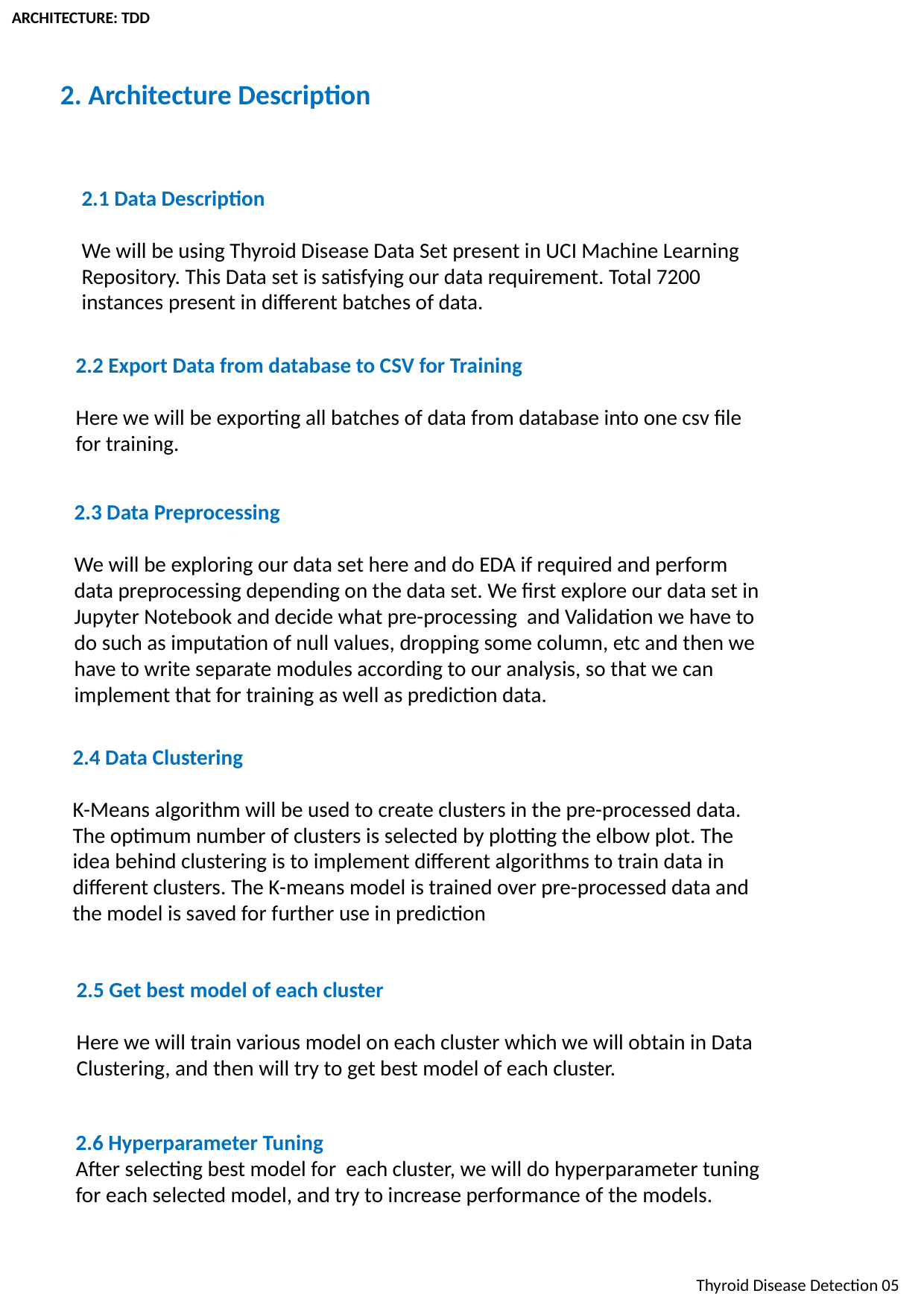

ARCHITECTURE: TDD
3

2. Architecture Description
2.1 Data Description

We will be using Thyroid Disease Data Set present in UCI Machine Learning Repository. This Data set is satisfying our data requirement. Total 7200 instances present in different batches of data.

2.2 Export Data from database to CSV for Training

Here we will be exporting all batches of data from database into one csv file for training.
2.3 Data Preprocessing

We will be exploring our data set here and do EDA if required and perform data preprocessing depending on the data set. We first explore our data set in Jupyter Notebook and decide what pre-processing  and Validation we have to do such as imputation of null values, dropping some column, etc and then we have to write separate modules according to our analysis, so that we can implement that for training as well as prediction data.
2.4 Data Clustering

K-Means algorithm will be used to create clusters in the pre-processed data. The optimum number of clusters is selected by plotting the elbow plot. The idea behind clustering is to implement different algorithms to train data in different clusters. The K-means model is trained over pre-processed data and the model is saved for further use in prediction
2.5 Get best model of each cluster

Here we will train various model on each cluster which we will obtain in Data Clustering, and then will try to get best model of each cluster.
2.6 Hyperparameter Tuning
After selecting best model for  each cluster, we will do hyperparameter tuning for each selected model, and try to increase performance of the models.

Thyroid Disease Detection 05